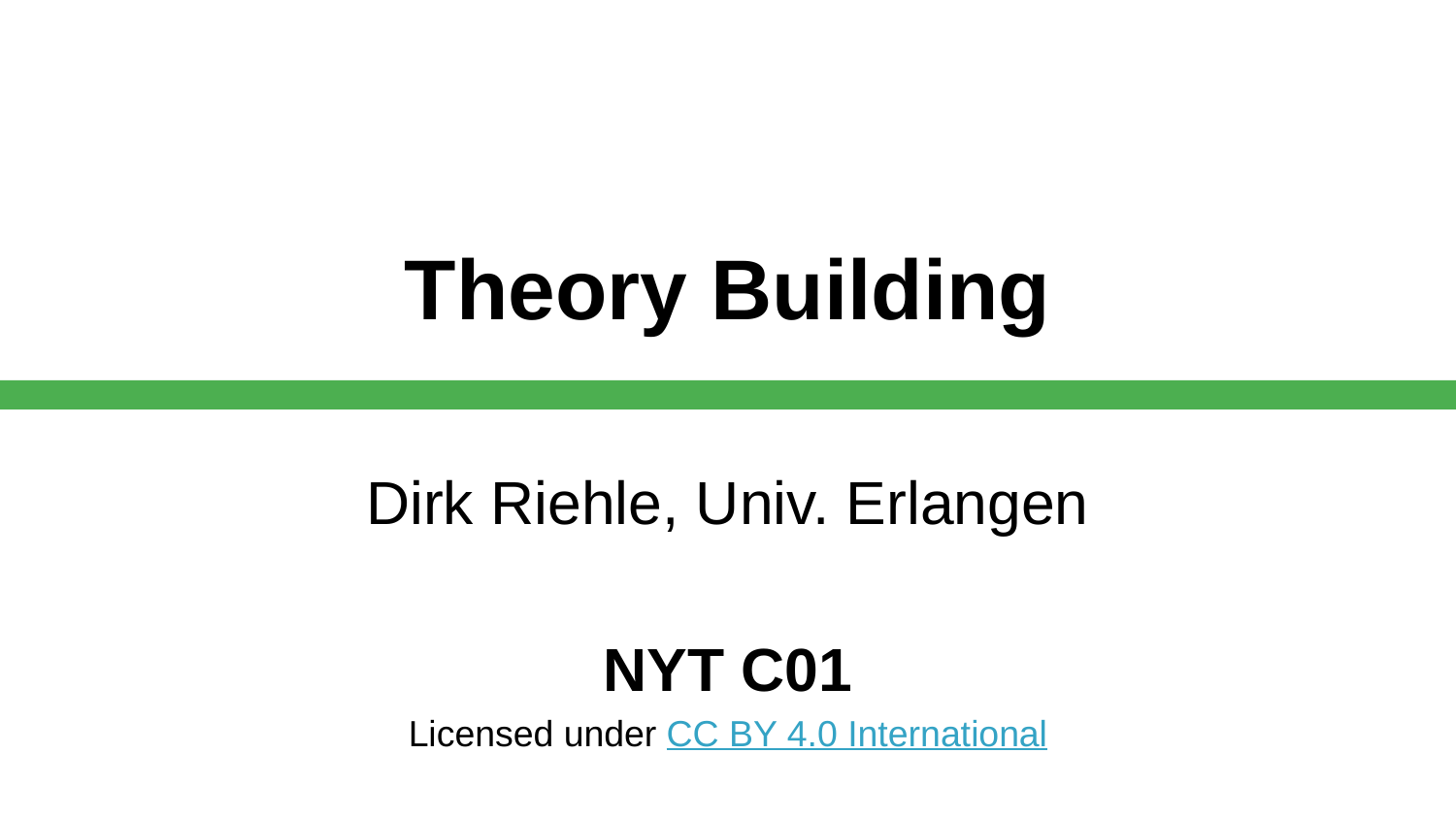

# Theory Building
Dirk Riehle, Univ. Erlangen

NYT C01
Licensed under CC BY 4.0 International